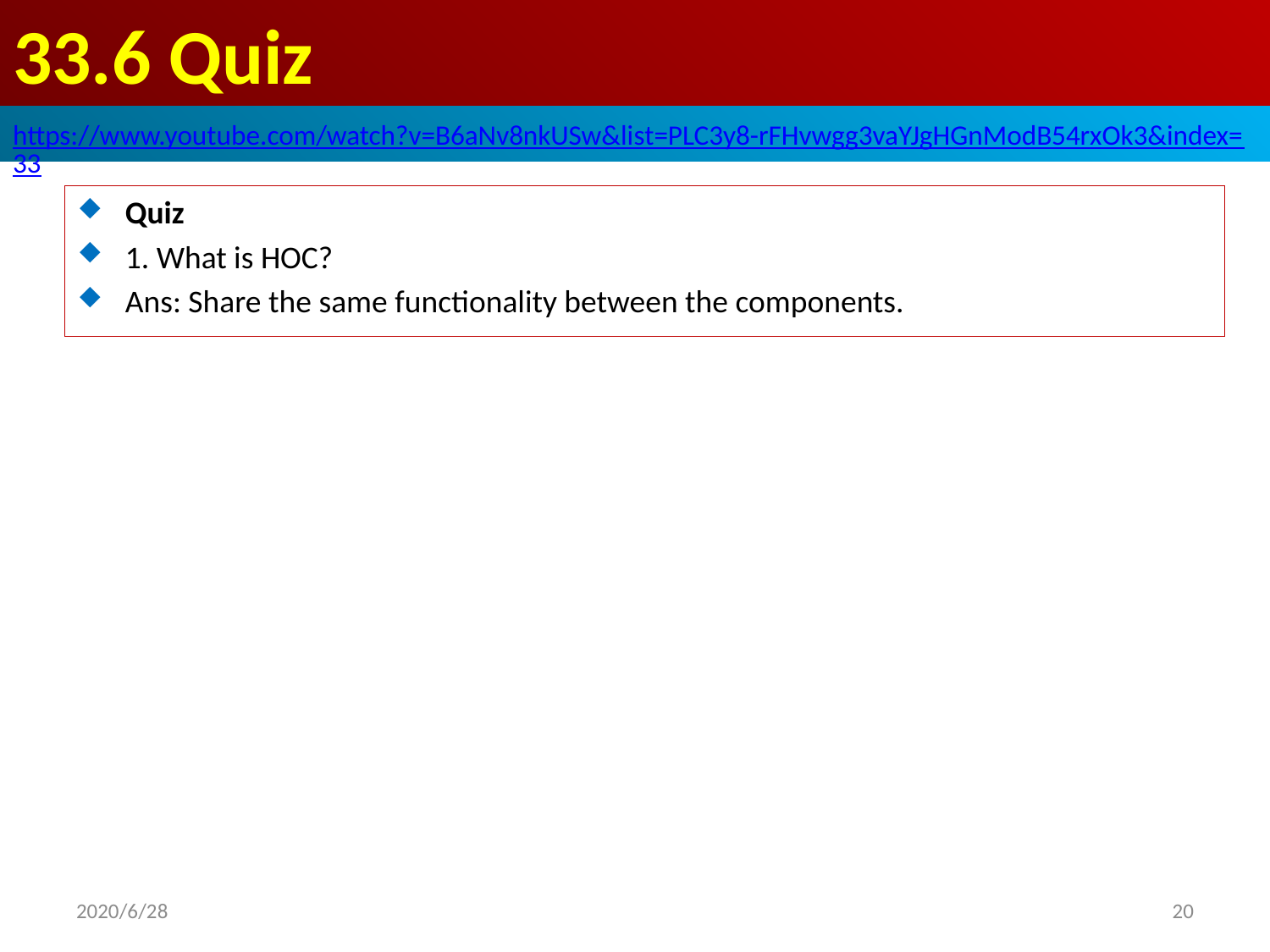

# 33.6 Quiz
https://www.youtube.com/watch?v=B6aNv8nkUSw&list=PLC3y8-rFHvwgg3vaYJgHGnModB54rxOk3&index=33
Quiz
1. What is HOC?
Ans: Share the same functionality between the components.
2020/6/28
20